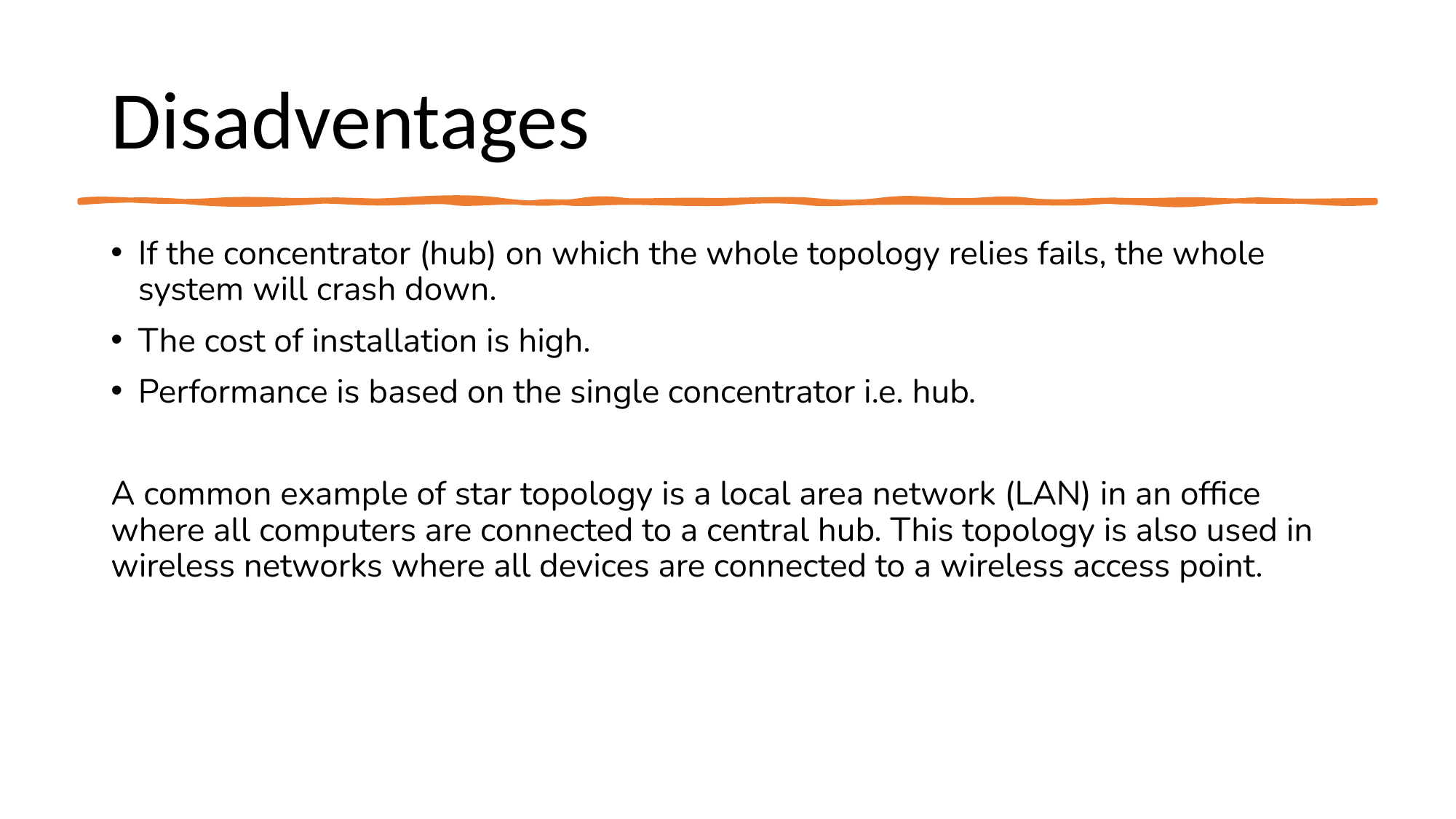

# Disadventages

If the concentrator (hub) on which the whole topology relies fails, the whole system will crash down.
The cost of installation is high.
Performance is based on the single concentrator i.e. hub.

A common example of star topology is a local area network (LAN) in an office where all computers are connected to a central hub. This topology is also used in wireless networks where all devices are connected to a wireless access point.